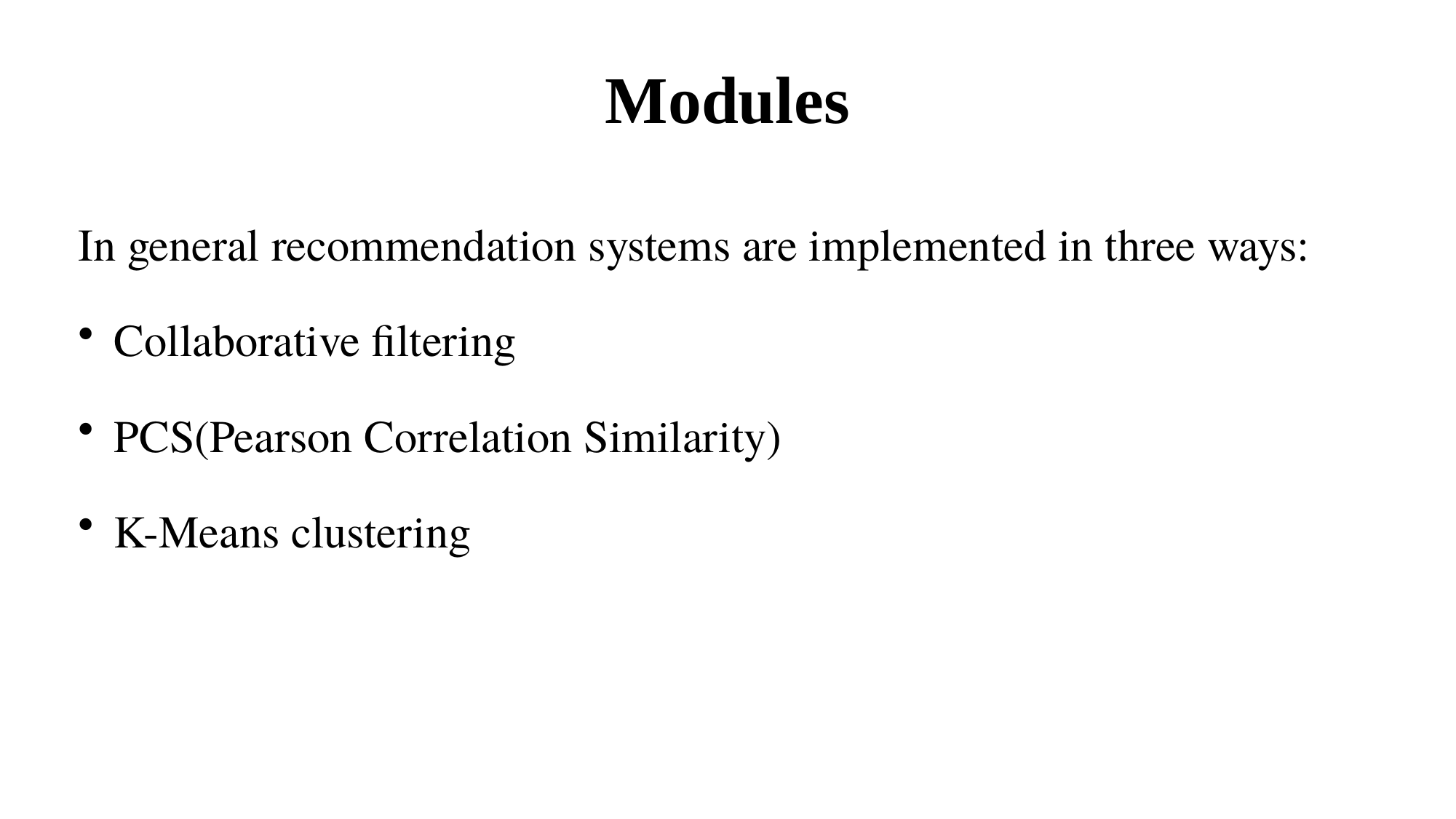

Modules
In general recommendation systems are implemented in three ways:
Collaborative filtering
PCS(Pearson Correlation Similarity)
K-Means clustering
7